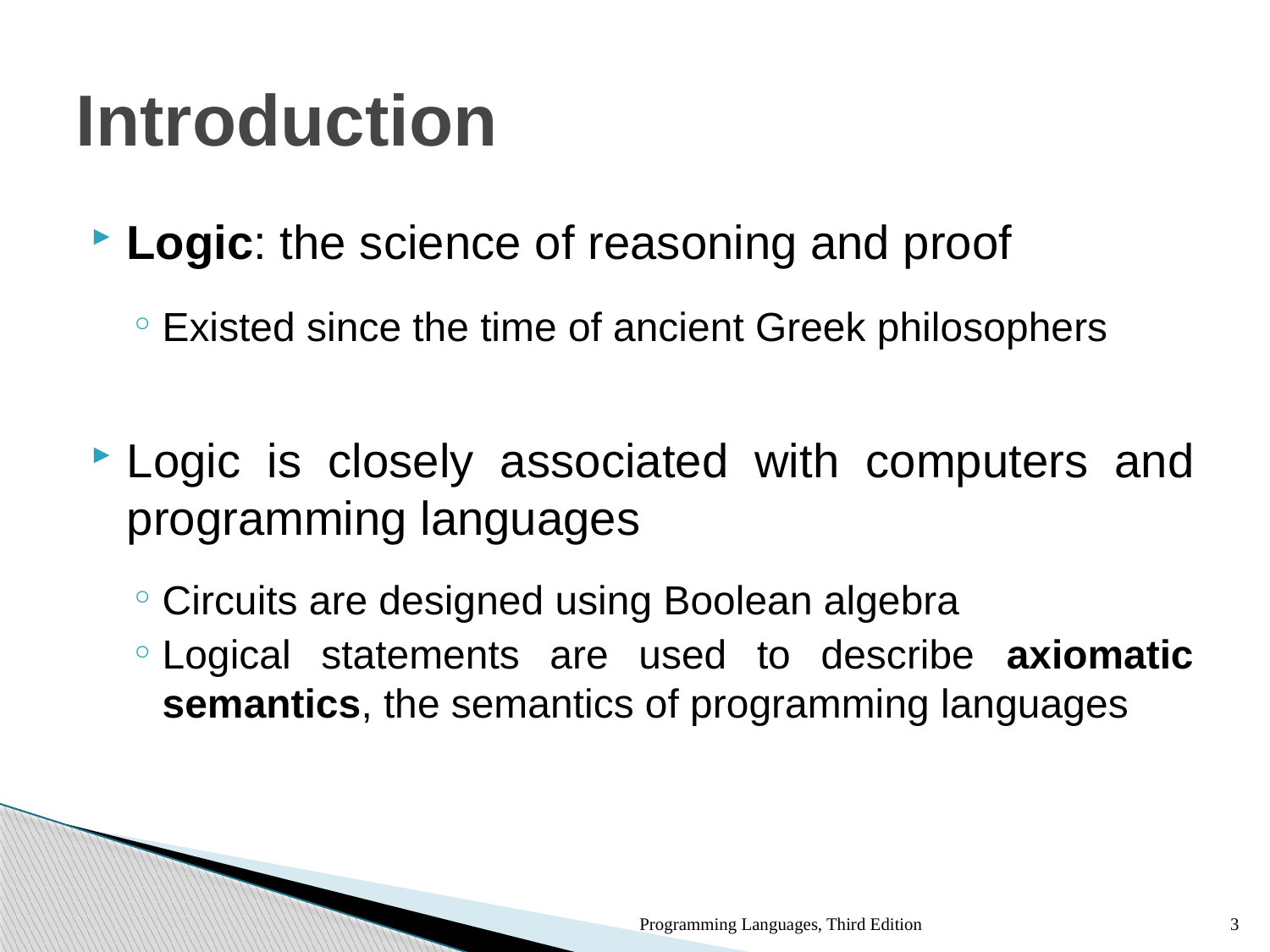

# Introduction
Logic: the science of reasoning and proof

Existed since the time of ancient Greek philosophers

Logic is closely associated with computers and programming languages

Circuits are designed using Boolean algebra
Logical statements are used to describe axiomatic semantics, the semantics of programming languages
Programming Languages, Third Edition
3